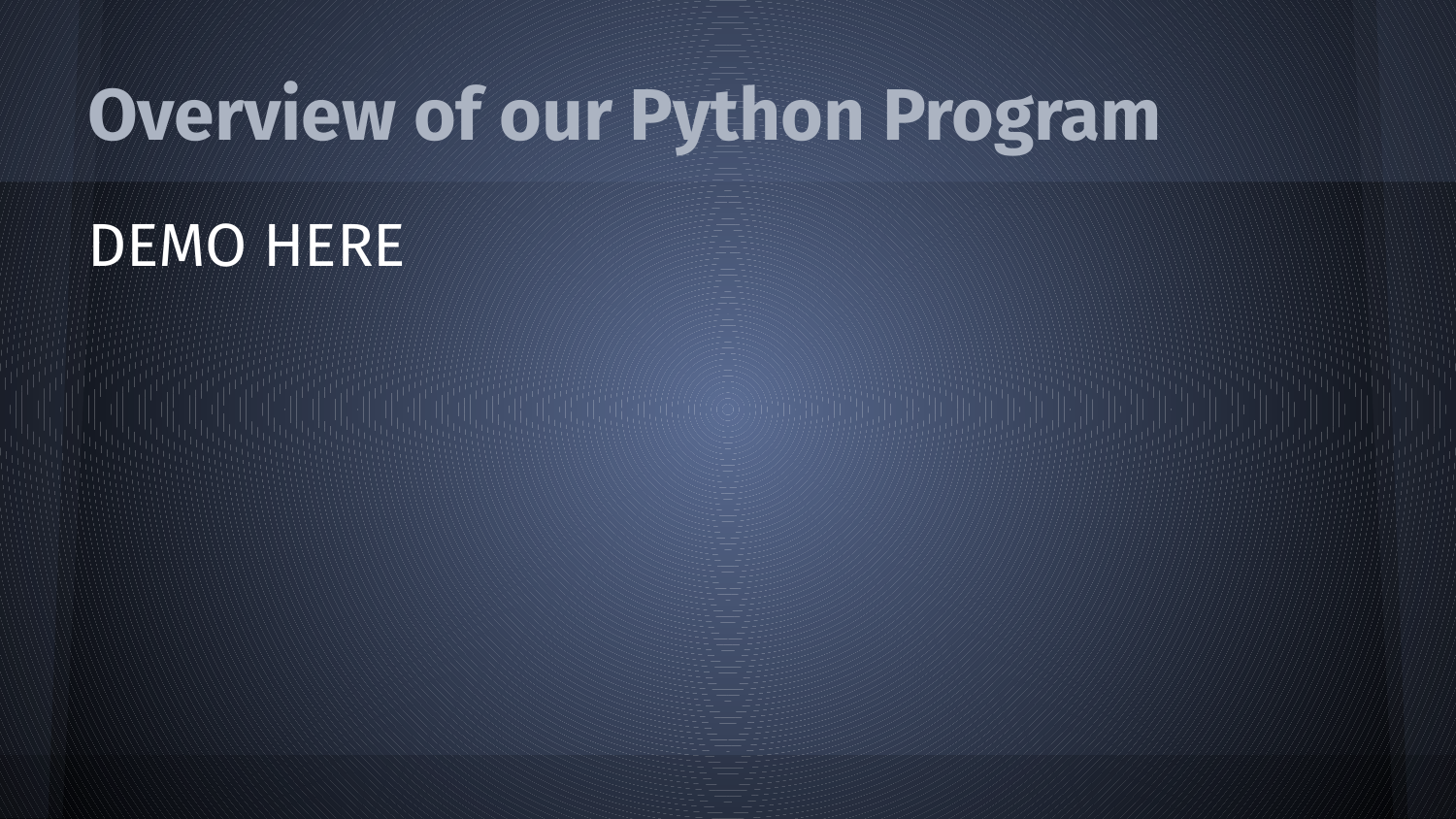

# Overview of our Python Program
DEMO HERE